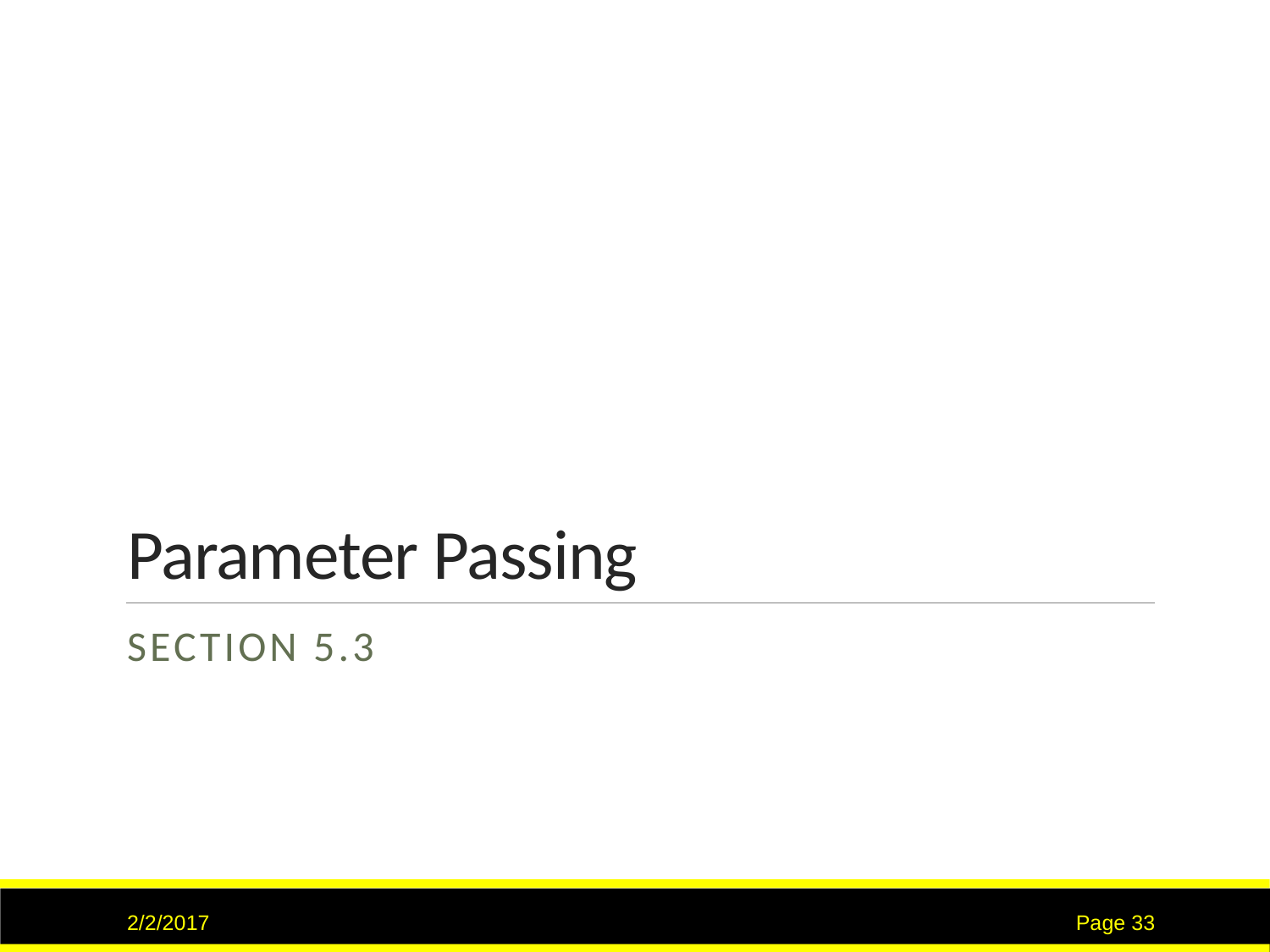

# Parameter Passing
Section 5.3
2/2/2017
Page 33